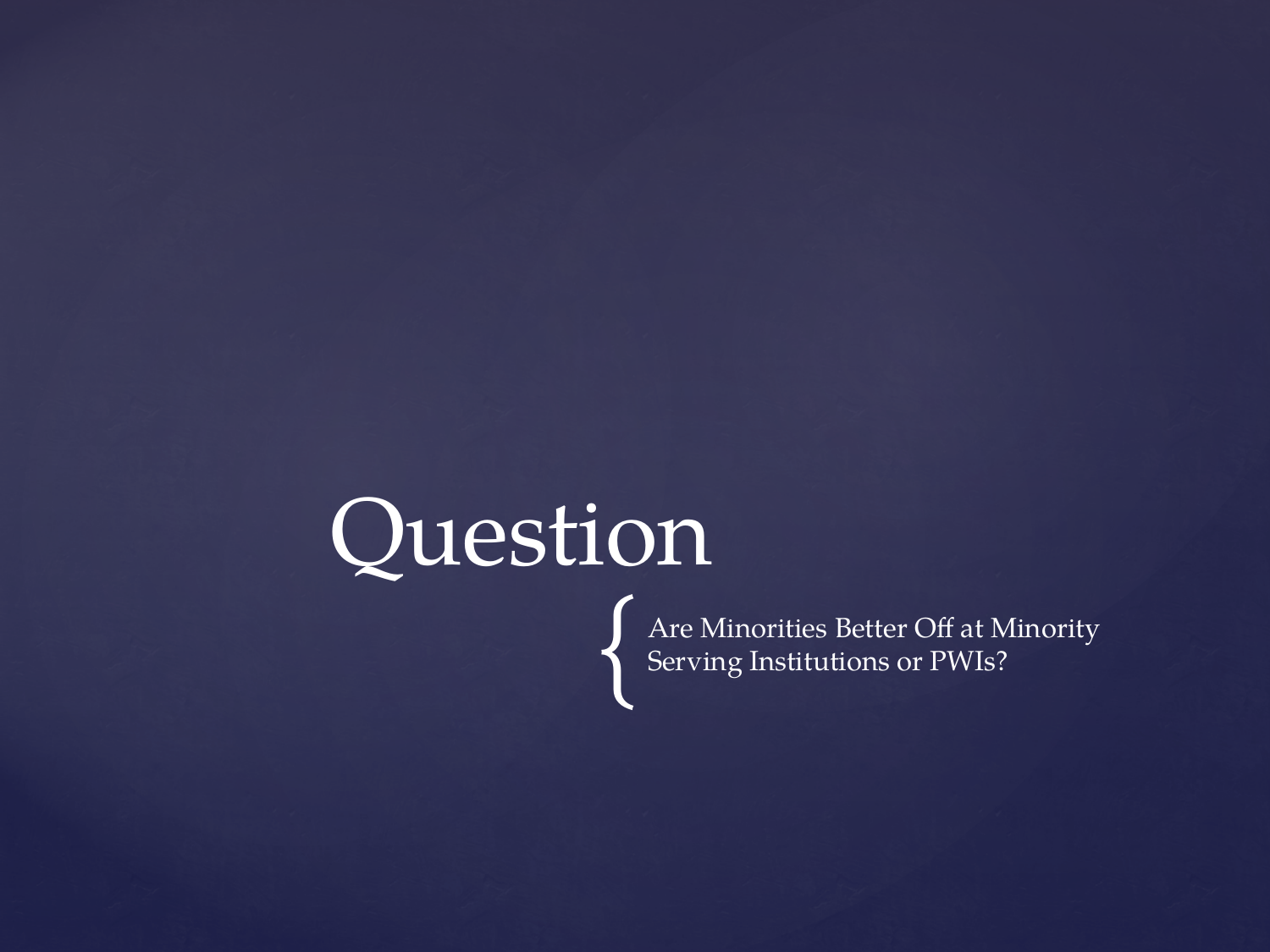

# Question
Are Minorities Better Off at Minority Serving Institutions or PWIs?